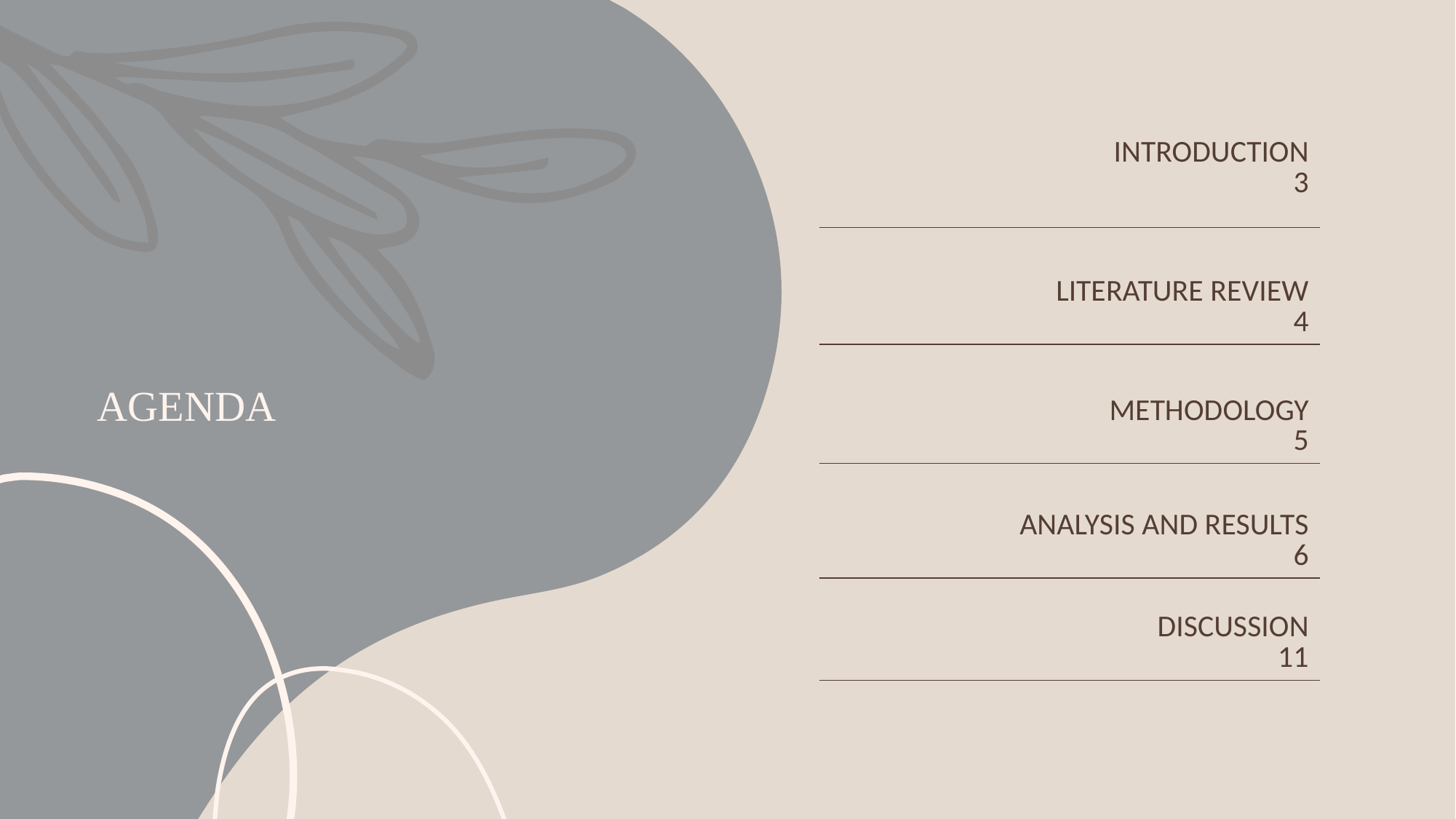

| INTRODUCTION 3 |
| --- |
| LITERATURE REVIEW 4 |
| METHODOLOGY 5 |
| ANALYSIS AND RESULTS 6 |
| DISCUSSION 11 |
# AGENDA